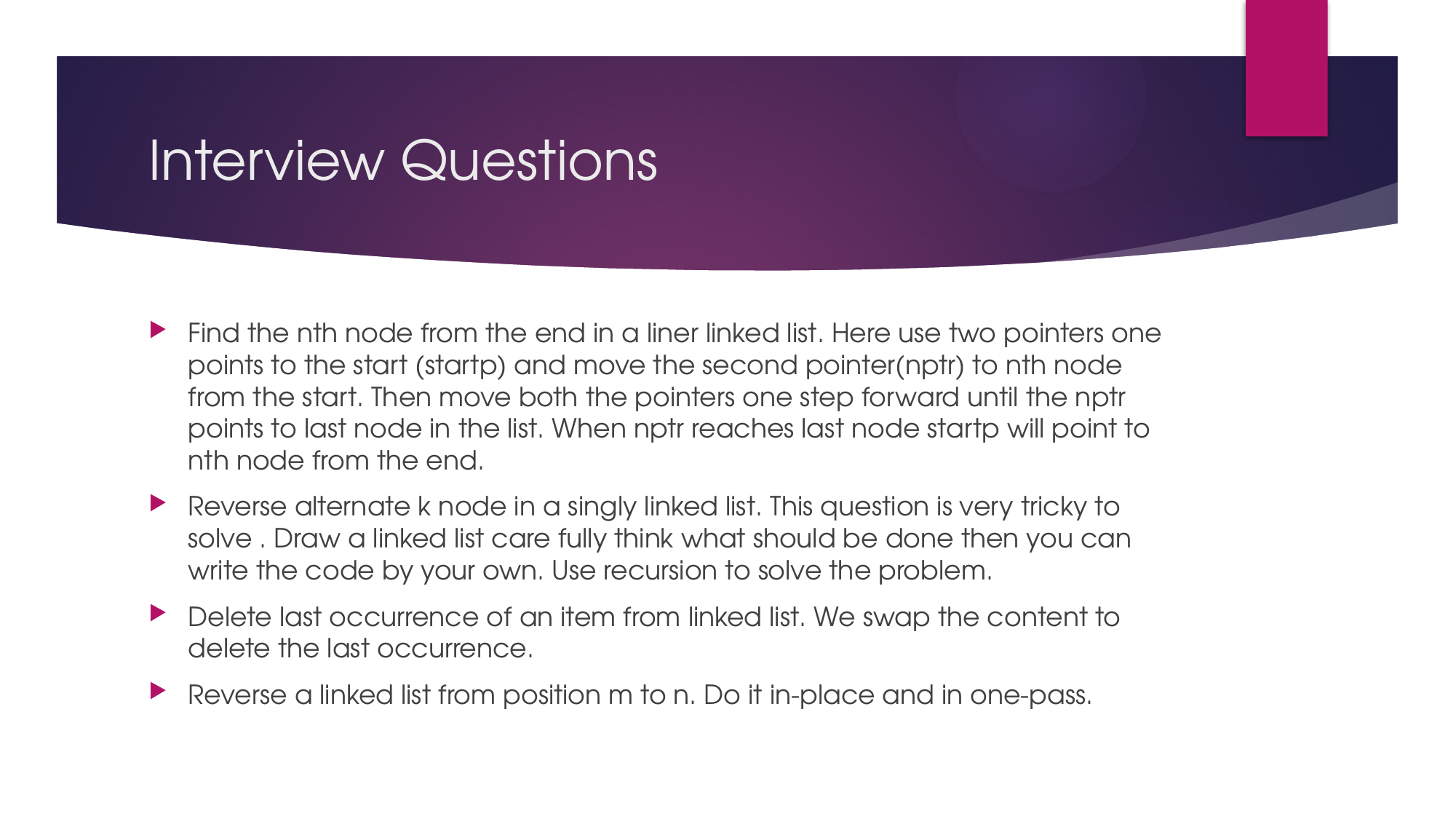

# Interview Questions
Find the nth node from the end in a liner linked list. Here use two pointers one points to the start (startp) and move the second pointer(nptr) to nth node from the start. Then move both the pointers one step forward until the nptr points to last node in the list. When nptr reaches last node startp will point to nth node from the end.
Reverse alternate k node in a singly linked list. This question is very tricky to solve . Draw a linked list care fully think what should be done then you can write the code by your own. Use recursion to solve the problem.
Delete last occurrence of an item from linked list. We swap the content to delete the last occurrence.
Reverse a linked list from position m to n. Do it in-place and in one-pass.